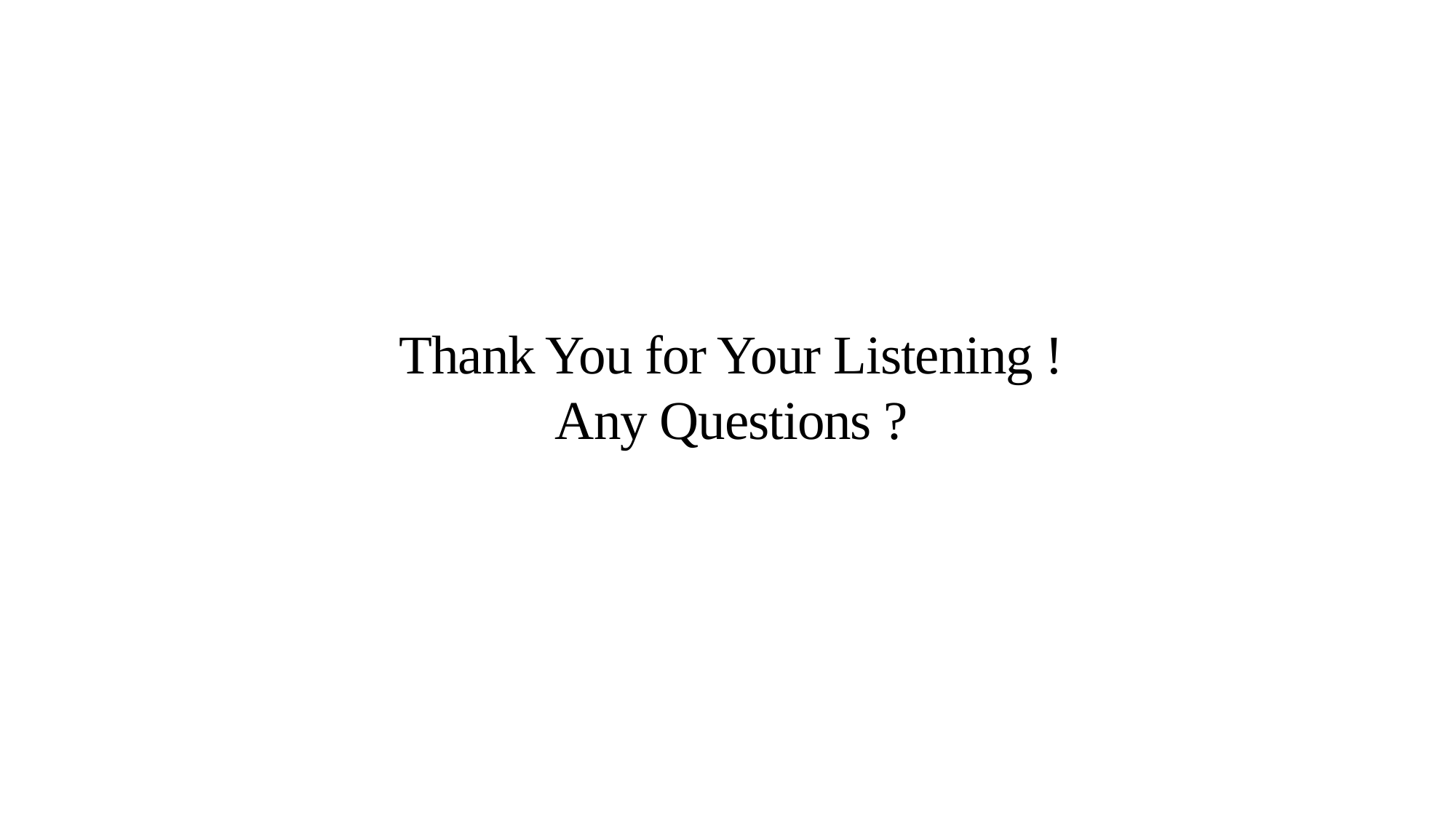

Thank You for Your Listening !
Any Questions ?